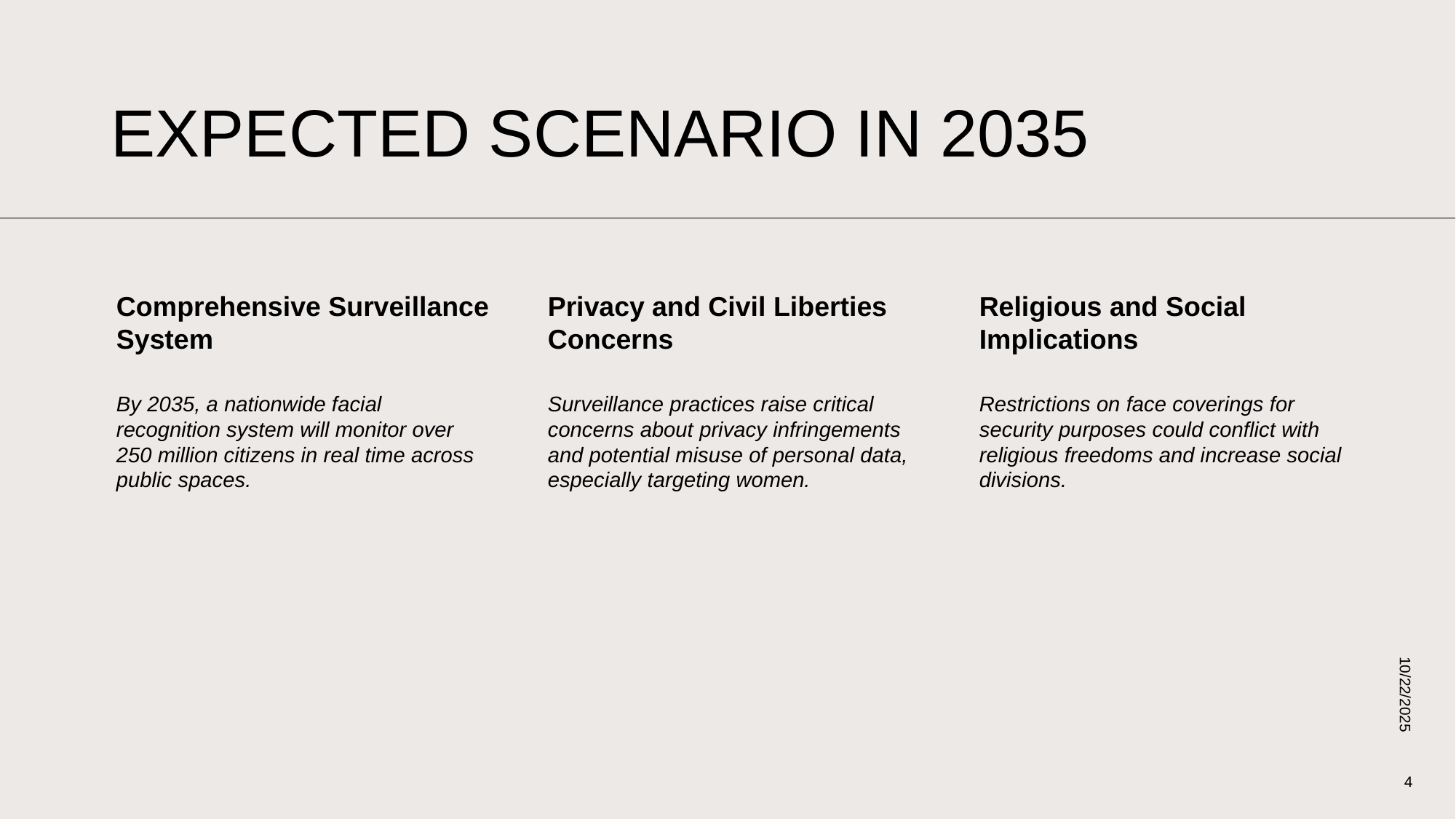

# Expected Scenario in 2035

Comprehensive Surveillance System

By 2035, a nationwide facial recognition system will monitor over 250 million citizens in real time across public spaces.
Privacy and Civil Liberties Concerns

Surveillance practices raise critical concerns about privacy infringements and potential misuse of personal data, especially targeting women.
Religious and Social Implications

Restrictions on face coverings for security purposes could conflict with religious freedoms and increase social divisions.
10/22/2025
4